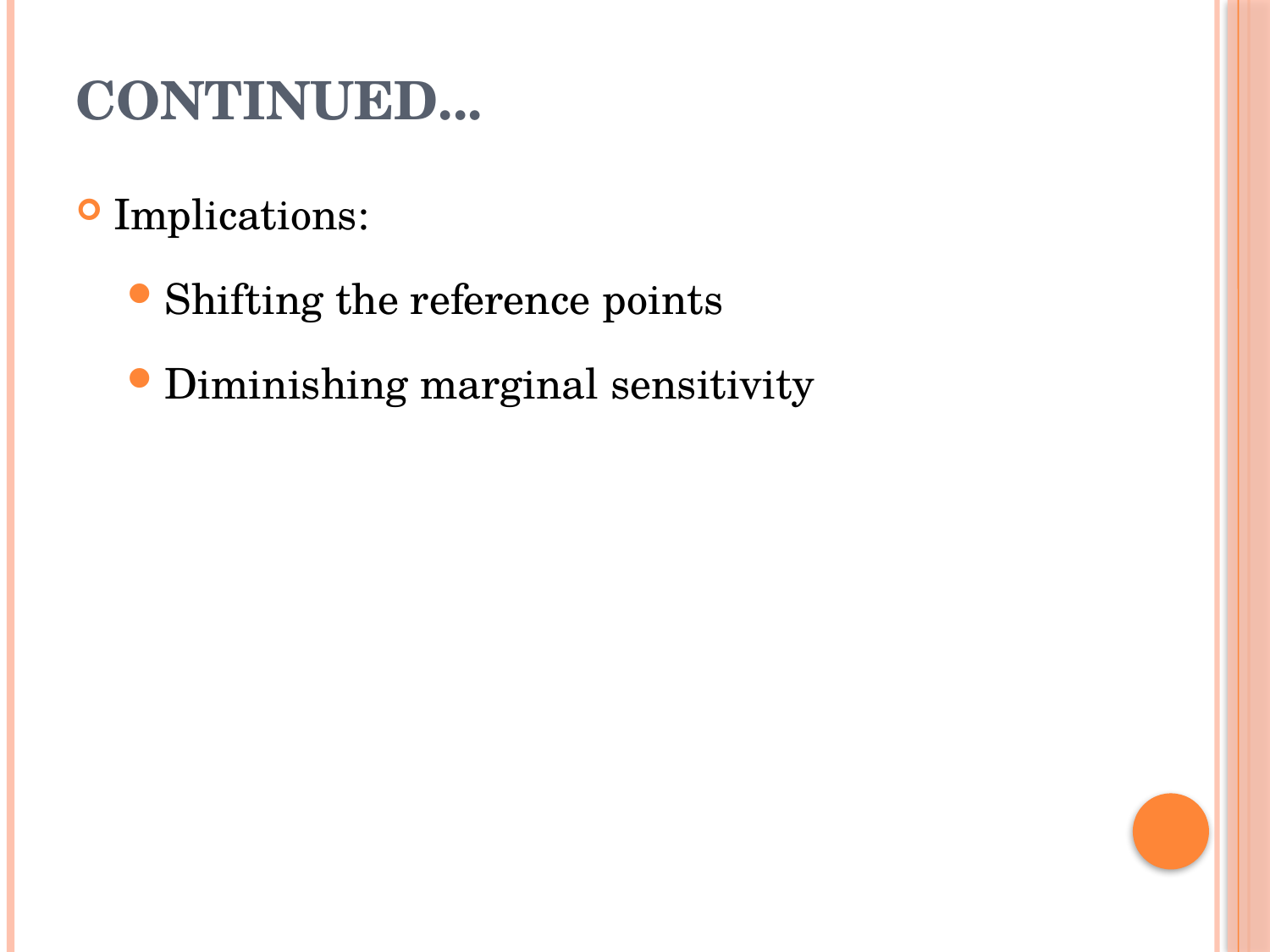

# Continued...
Implications:
Shifting the reference points
Diminishing marginal sensitivity